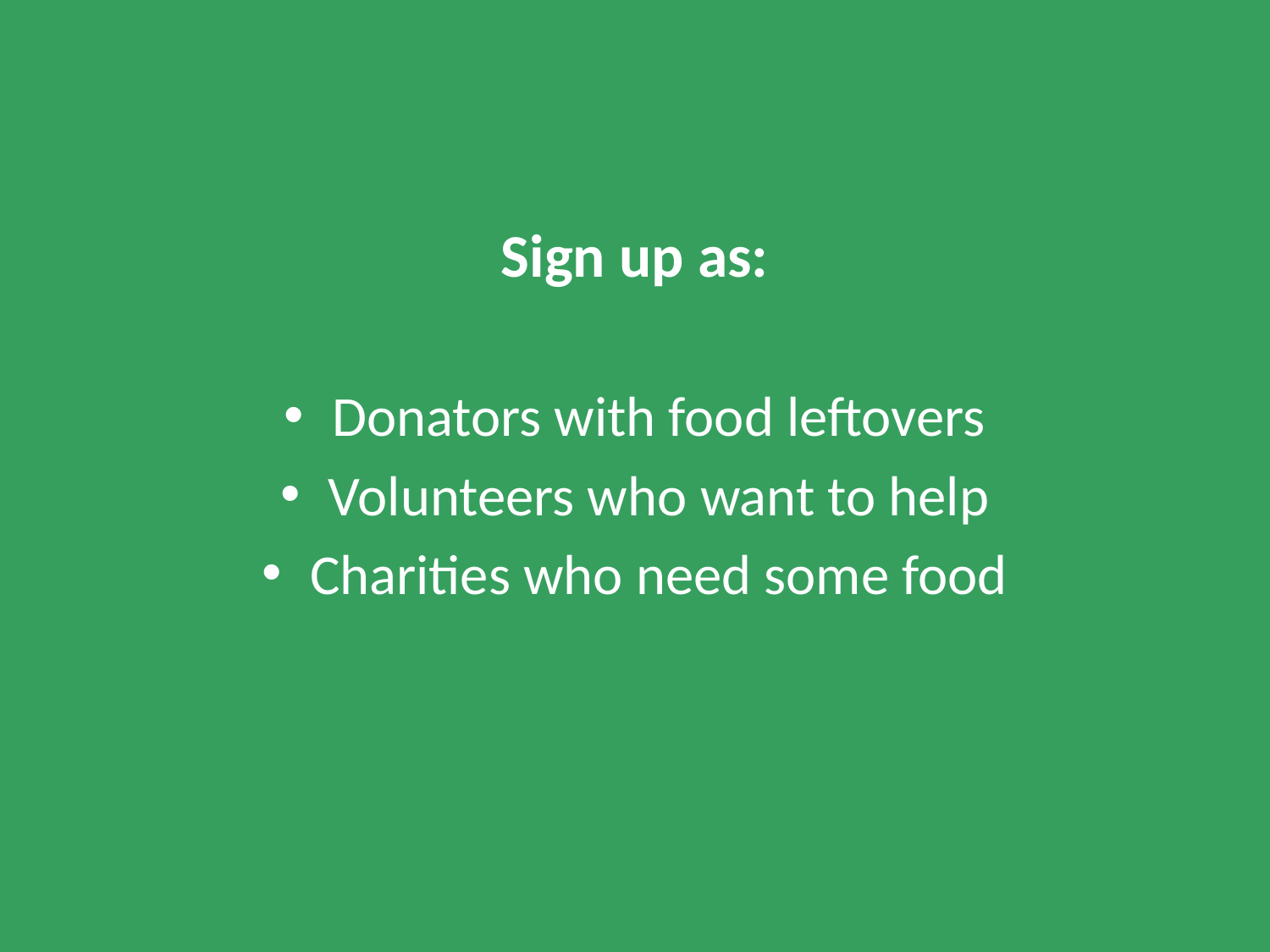

# Sign up as:
Donators with food leftovers
Volunteers who want to help
Charities who need some food